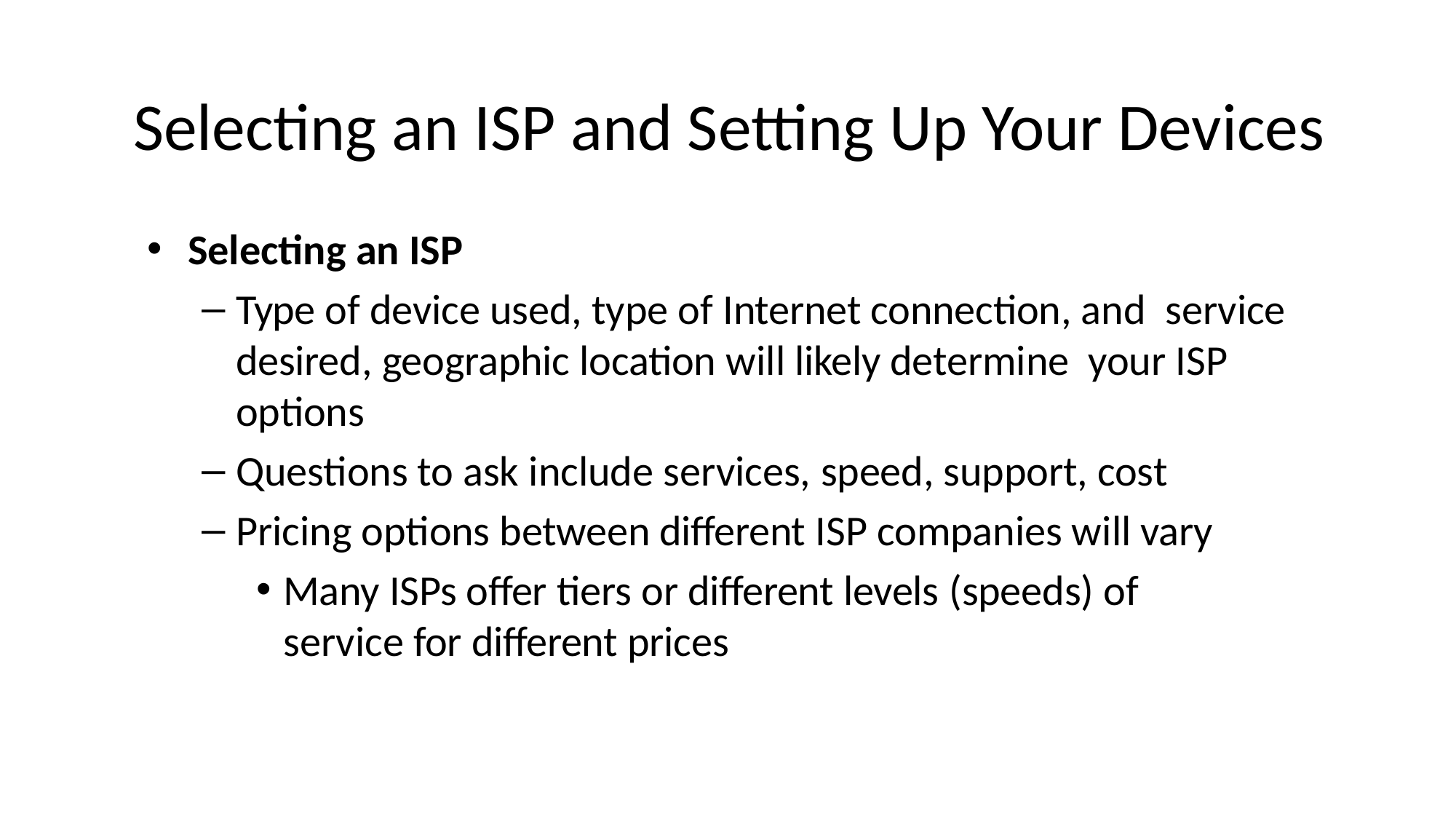

Selecting an ISP and Setting Up Your Devices
Selecting an ISP
Type of device used, type of Internet connection, and  service desired, geographic location will likely determine  your ISP options
Questions to ask include services, speed, support, cost
Pricing options between different ISP companies will vary
Many ISPs offer tiers or different levels (speeds) of  service for different prices
26